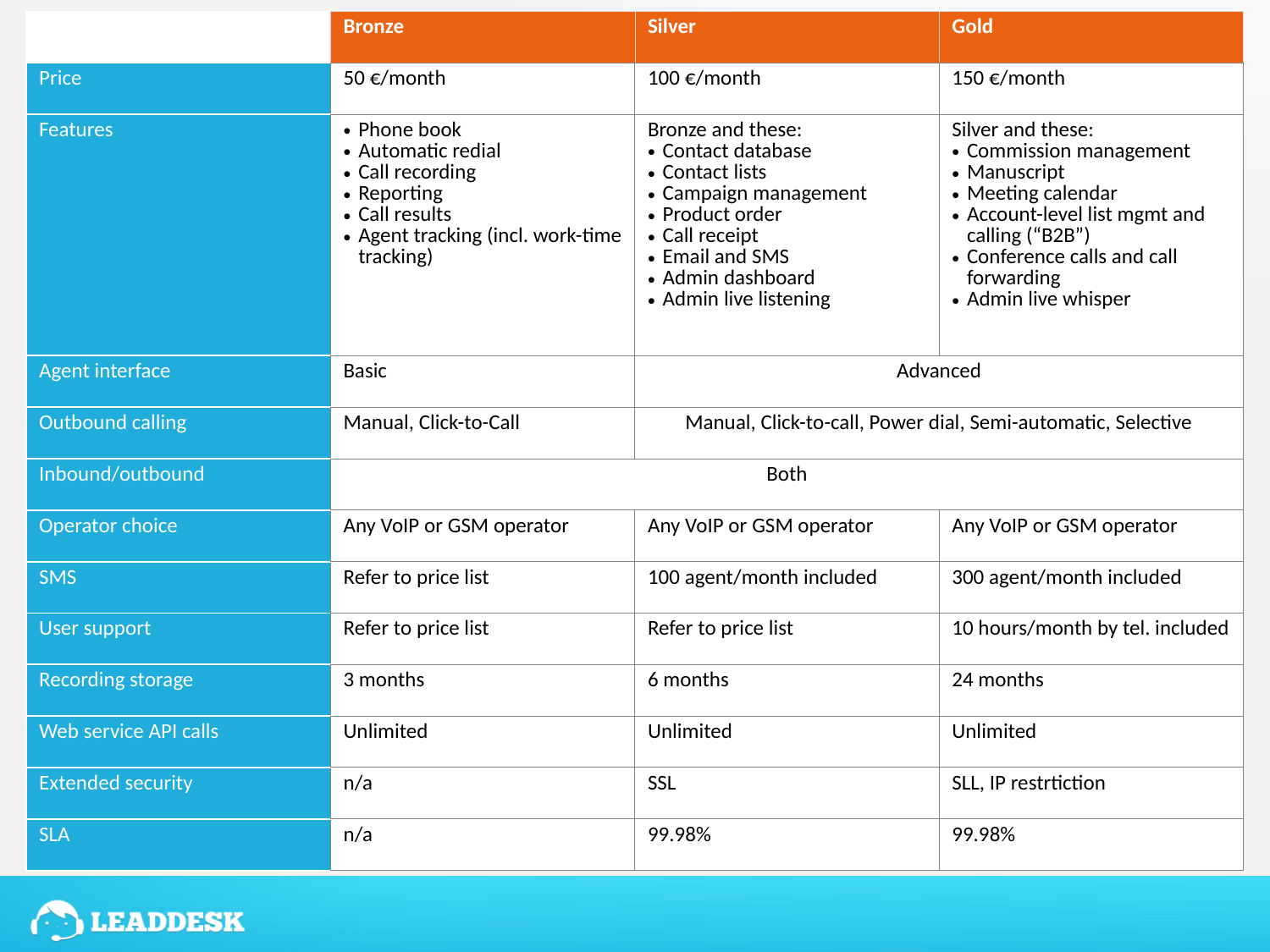

|  | Bronze | Silver | Gold |
| --- | --- | --- | --- |
| Price | 50 €/month | 100 €/month | 150 €/month |
| Features | Phone book Automatic redial Call recording Reporting Call results Agent tracking (incl. work-time tracking) | Bronze and these: Contact database Contact lists Campaign management Product order Call receipt Email and SMS Admin dashboard Admin live listening | Silver and these: Commission management Manuscript Meeting calendar Account-level list mgmt and calling (“B2B”) Conference calls and call forwarding Admin live whisper |
| Agent interface | Basic | Advanced |  |
| Outbound calling | Manual, Click-to-Call | Manual, Click-to-call, Power dial, Semi-automatic, Selective |  |
| Inbound/outbound | Both |  |  |
| Operator choice | Any VoIP or GSM operator | Any VoIP or GSM operator | Any VoIP or GSM operator |
| SMS | Refer to price list | 100 agent/month included | 300 agent/month included |
| User support | Refer to price list | Refer to price list | 10 hours/month by tel. included |
| Recording storage | 3 months | 6 months | 24 months |
| Web service API calls | Unlimited | Unlimited | Unlimited |
| Extended security | n/a | SSL | SLL, IP restrtiction |
| SLA | n/a | 99.98% | 99.98% |